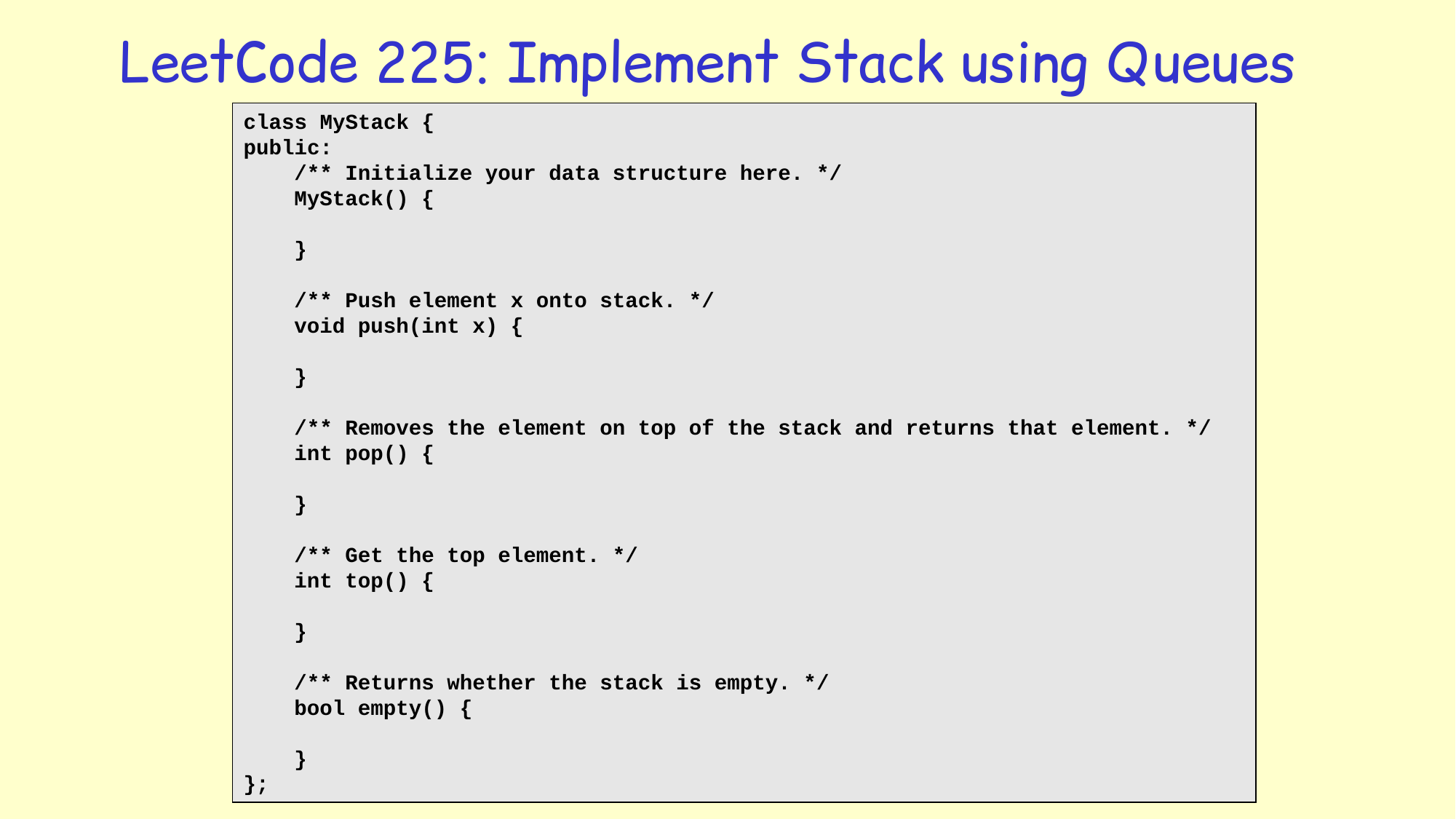

# LeetCode 225: Implement Stack using Queues
class MyStack {
public:
    /** Initialize your data structure here. */
    MyStack() {

    }

    /** Push element x onto stack. */
    void push(int x) {

    }

    /** Removes the element on top of the stack and returns that element. */
    int pop() {

    }

    /** Get the top element. */
    int top() {

    }

    /** Returns whether the stack is empty. */
    bool empty() {

    }
};